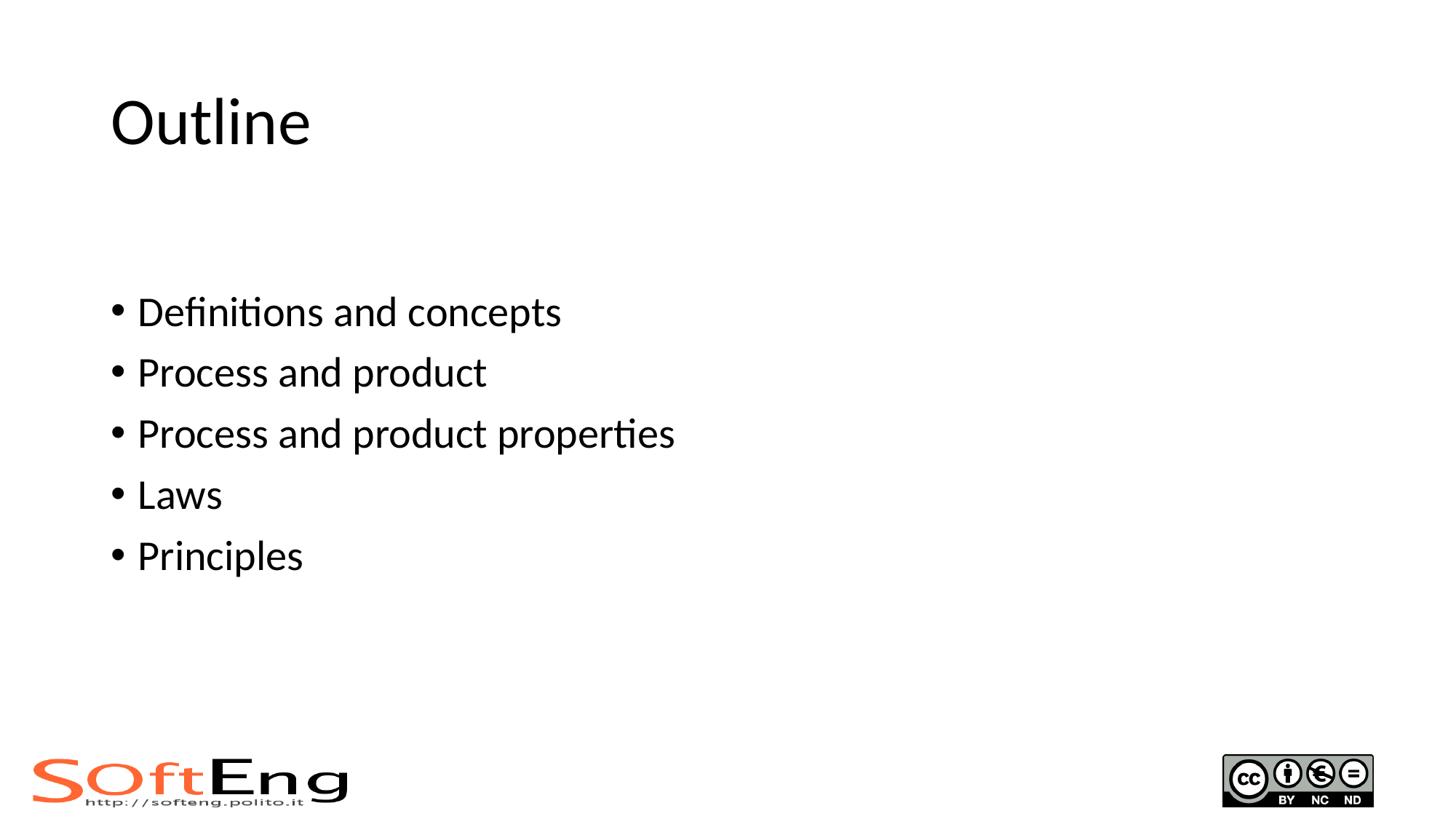

# Outline

Definitions and concepts
Process and product
Process and product properties
Laws
Principles